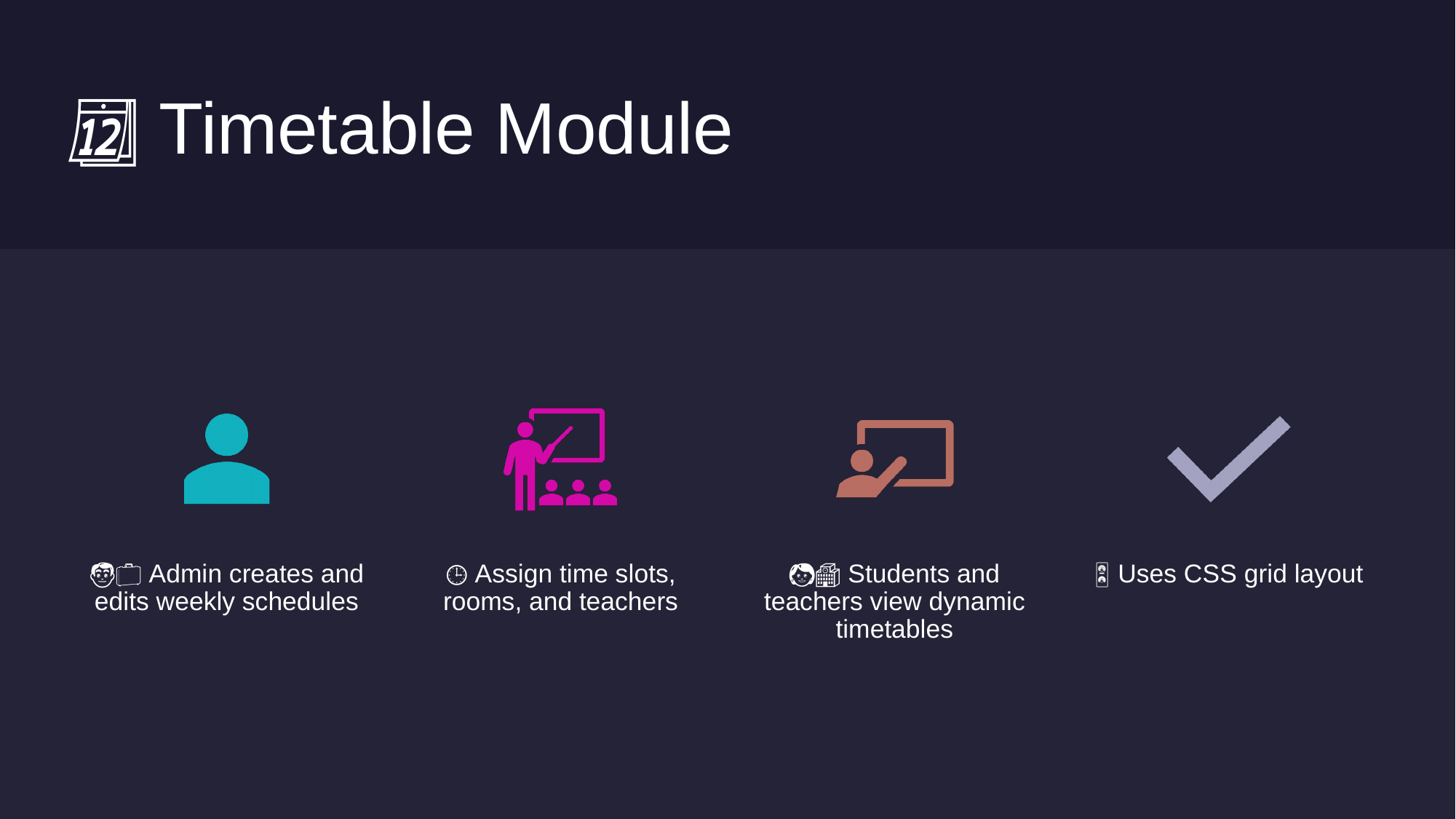

# 📆 Timetable Module

👨‍💼 Admin creates and edits weekly schedules
🕒 Assign time slots, rooms, and teachers
👩‍🏫 Students and teachers view dynamic timetables
🎛️ Uses CSS grid layout